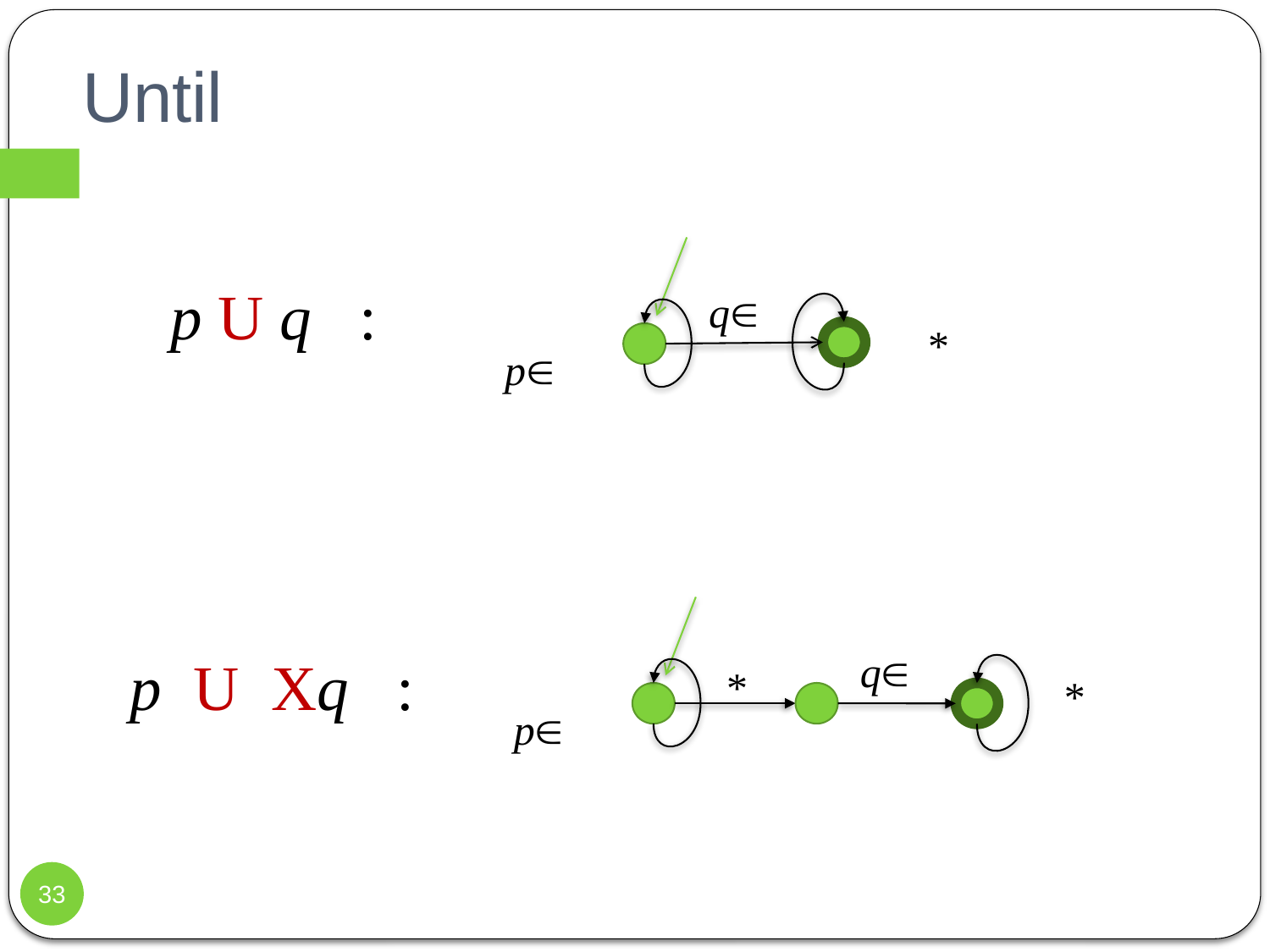

# Until
p U q   :
q∈
*

p∈
q∈
 p  U  Xq   :
*
*

p∈
33